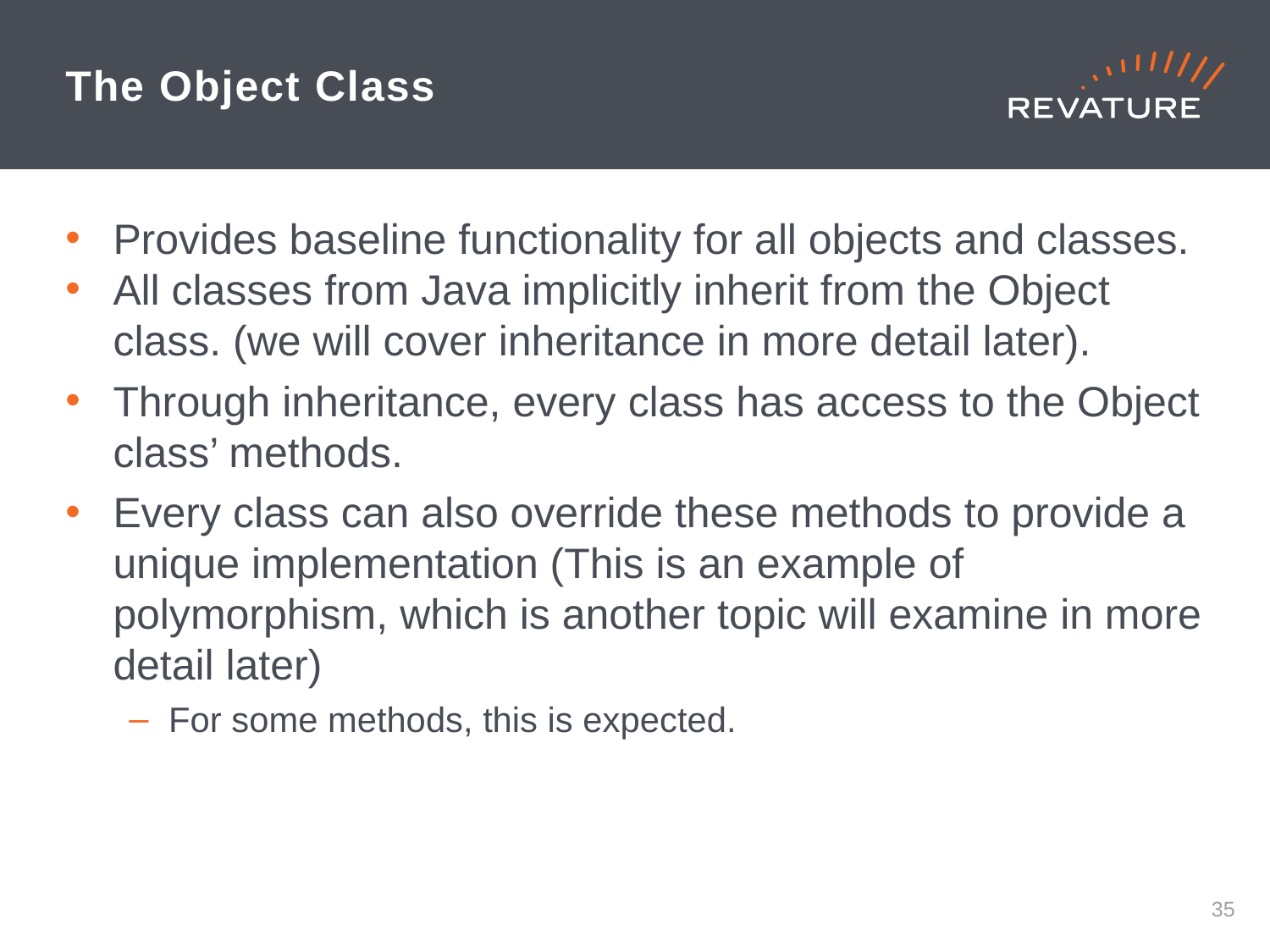

# The Object Class
Provides baseline functionality for all objects and classes.
All classes from Java implicitly inherit from the Object class. (we will cover inheritance in more detail later).
Through inheritance, every class has access to the Object class’ methods.
Every class can also override these methods to provide a unique implementation (This is an example of polymorphism, which is another topic will examine in more detail later)
For some methods, this is expected.
35